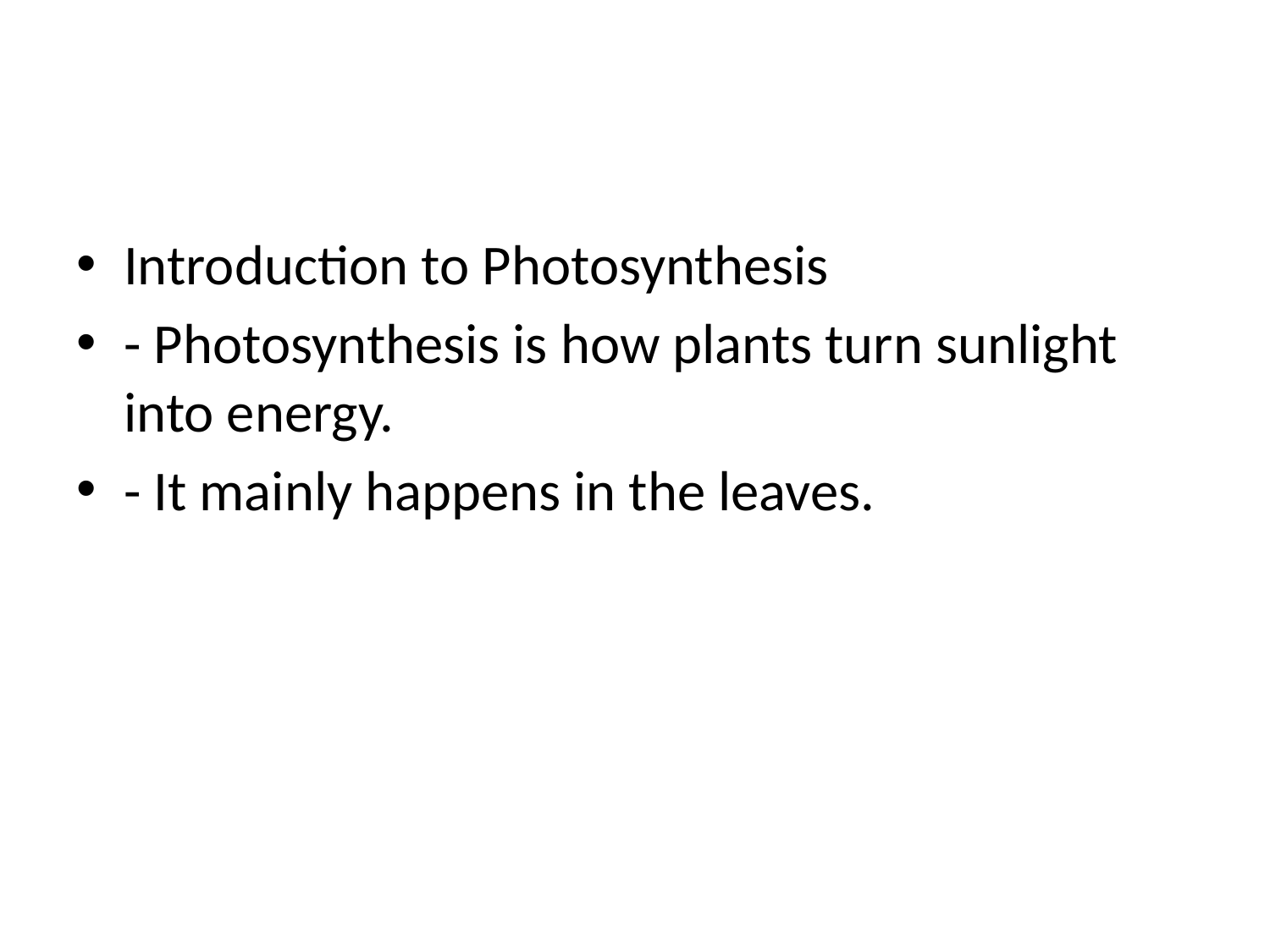

#
Introduction to Photosynthesis
- Photosynthesis is how plants turn sunlight into energy.
- It mainly happens in the leaves.